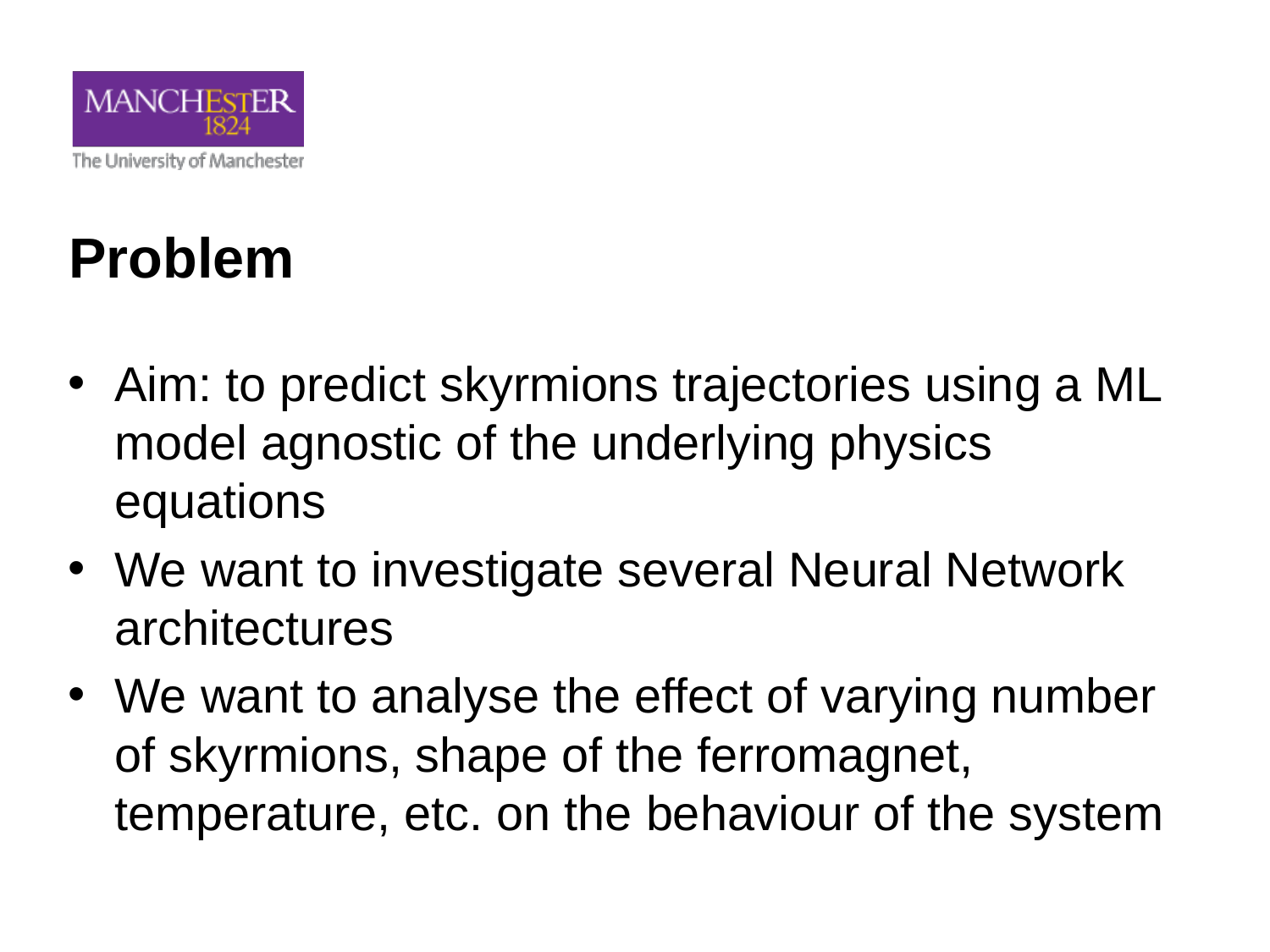

# Problem
Aim: to predict skyrmions trajectories using a ML model agnostic of the underlying physics equations
We want to investigate several Neural Network architectures
We want to analyse the effect of varying number of skyrmions, shape of the ferromagnet, temperature, etc. on the behaviour of the system